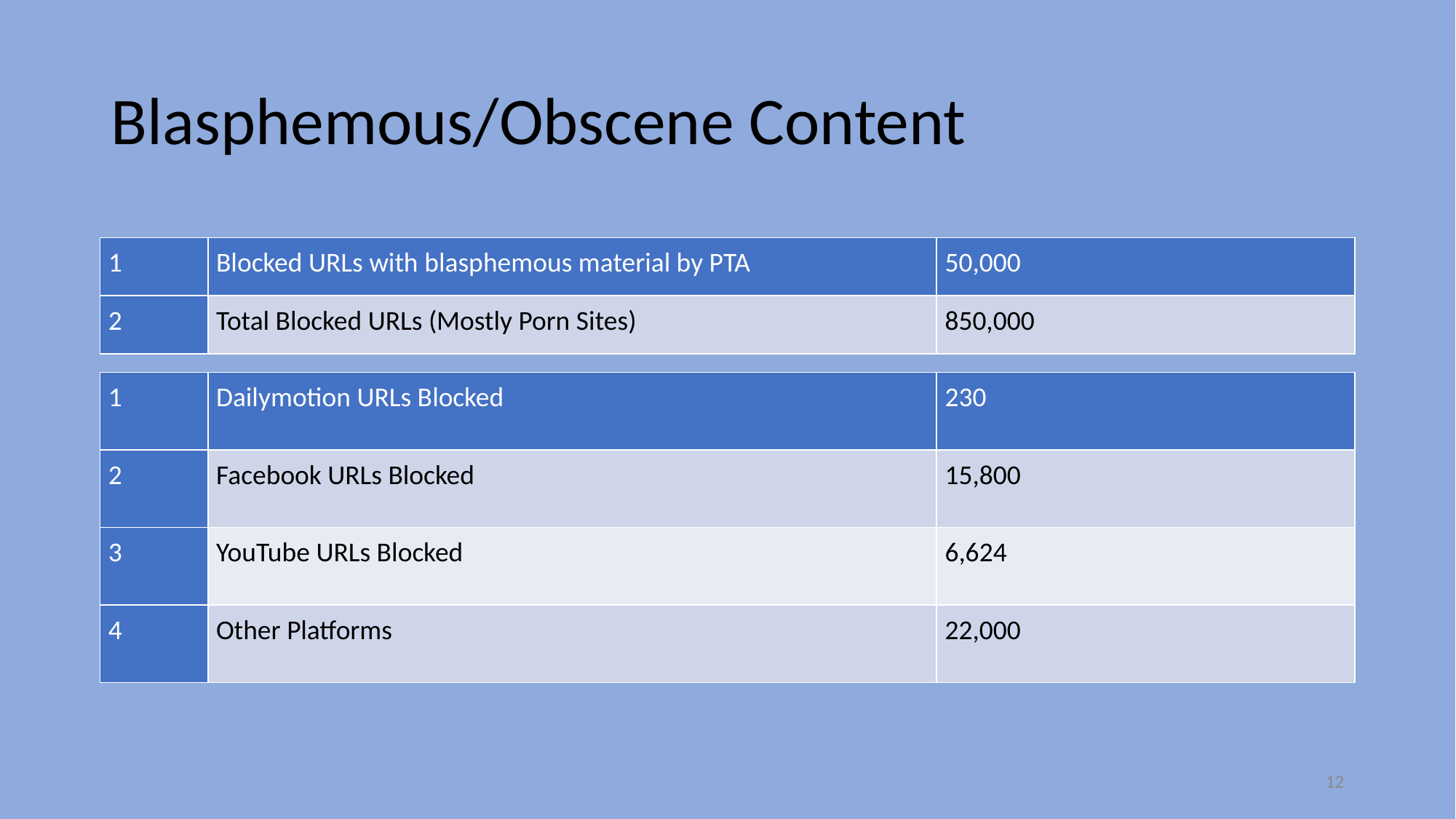

# Blasphemous/Obscene Content
| 1 | Blocked URLs with blasphemous material by PTA | 50,000 |
| --- | --- | --- |
| 2 | Total Blocked URLs (Mostly Porn Sites) | 850,000 |
| 1 | Dailymotion URLs Blocked | 230 |
| --- | --- | --- |
| 2 | Facebook URLs Blocked | 15,800 |
| 3 | YouTube URLs Blocked | 6,624 |
| 4 | Other Platforms | 22,000 |
12